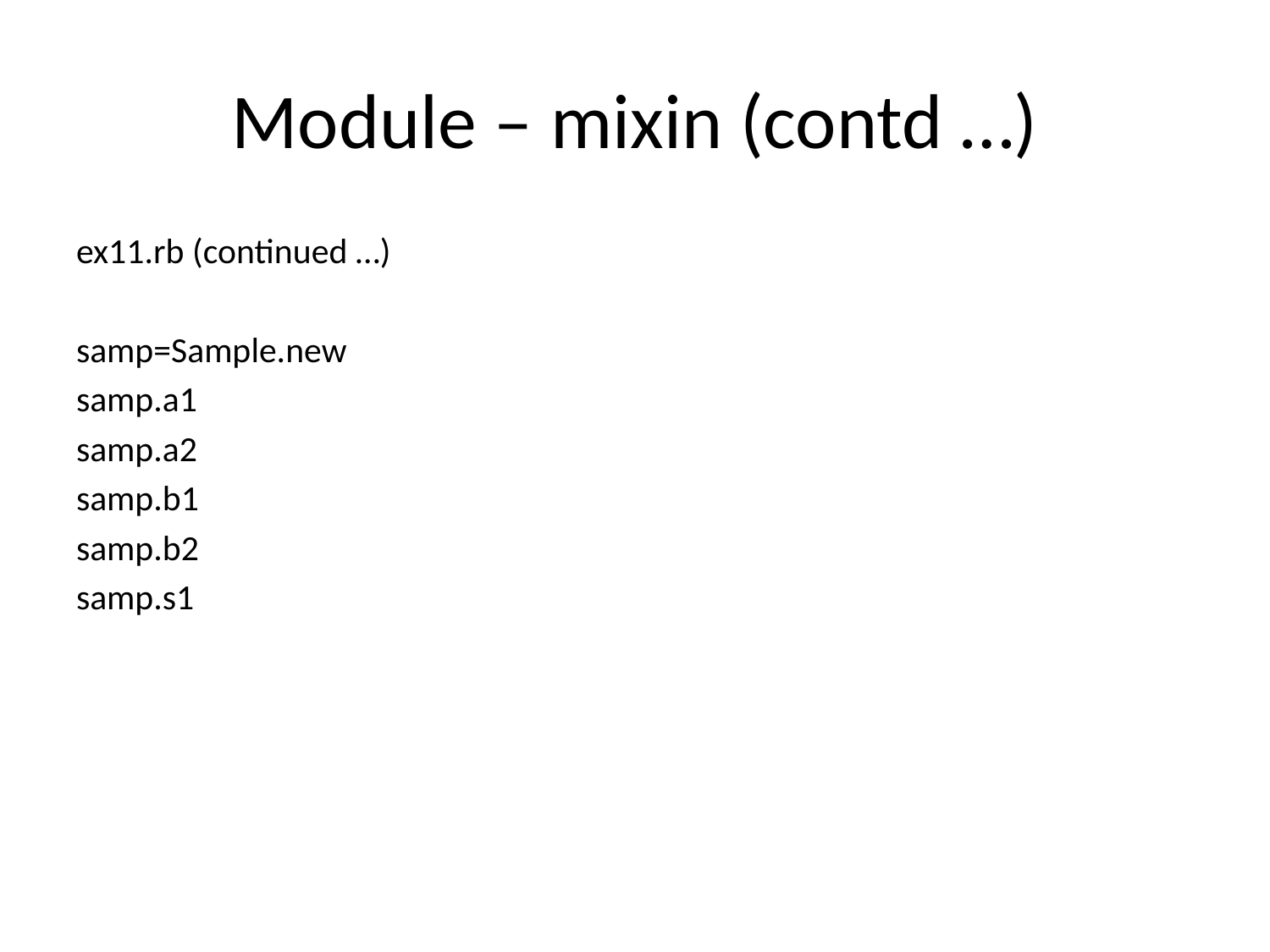

# Module – mixin (contd …)
ex11.rb (continued …)

samp=Sample.new
samp.a1
samp.a2
samp.b1
samp.b2
samp.s1